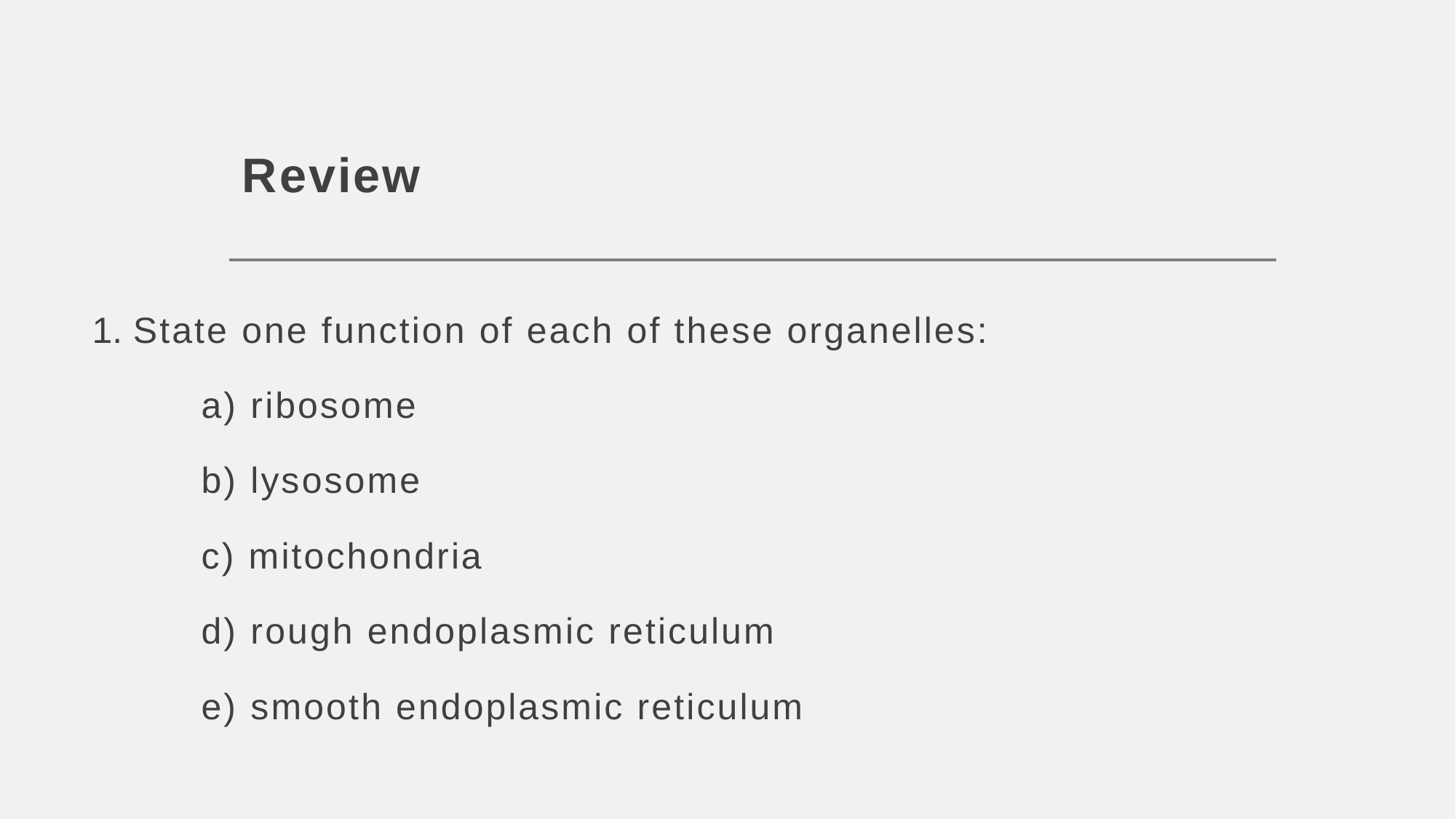

# Review
State one function of each of these organelles:
	a) ribosome
	b) lysosome
	c) mitochondria
	d) rough endoplasmic reticulum
	e) smooth endoplasmic reticulum